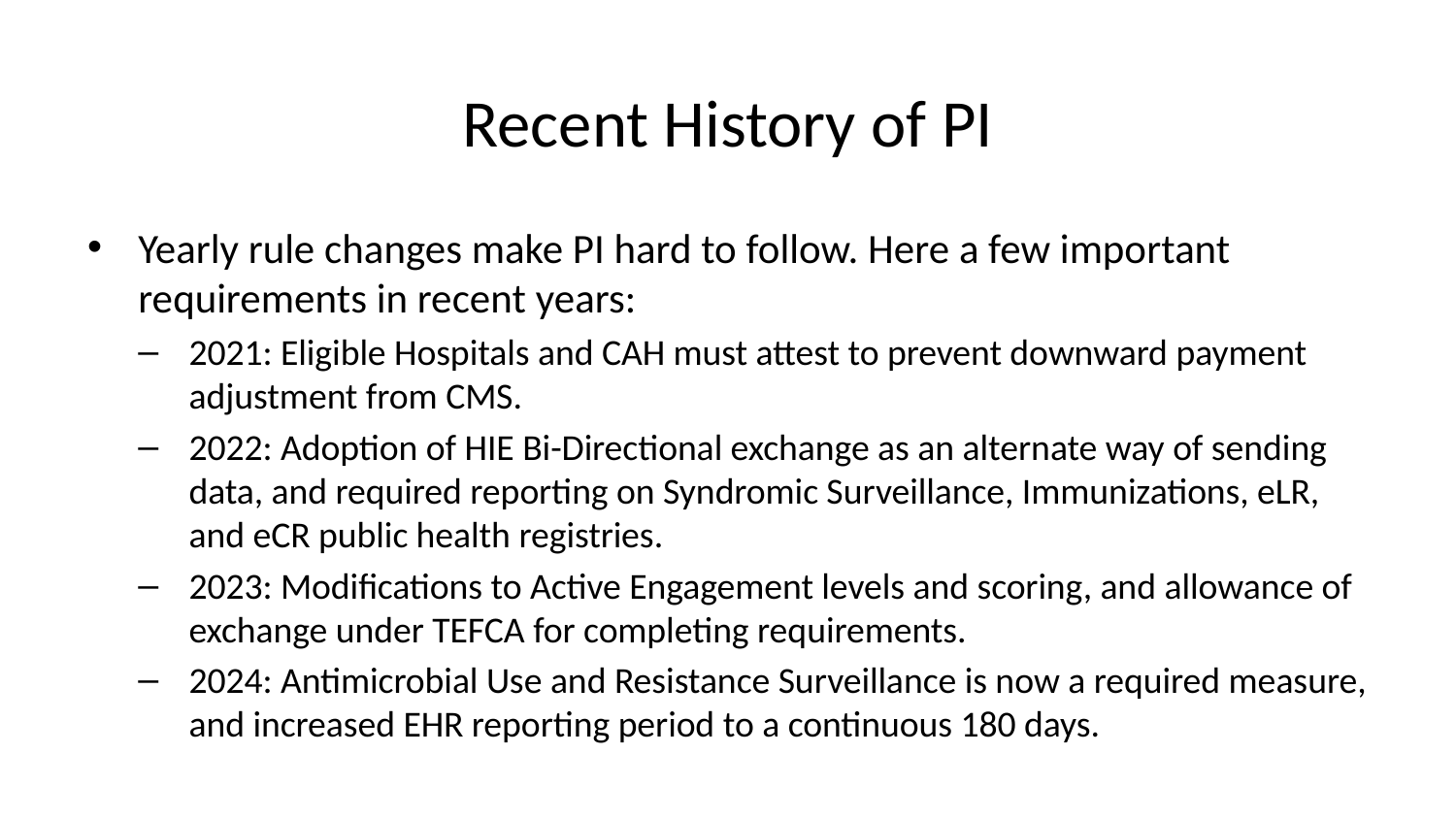

# Recent History of PI
Yearly rule changes make PI hard to follow. Here a few important requirements in recent years:
2021: Eligible Hospitals and CAH must attest to prevent downward payment adjustment from CMS.
2022: Adoption of HIE Bi-Directional exchange as an alternate way of sending data, and required reporting on Syndromic Surveillance, Immunizations, eLR, and eCR public health registries.
2023: Modifications to Active Engagement levels and scoring, and allowance of exchange under TEFCA for completing requirements.
2024: Antimicrobial Use and Resistance Surveillance is now a required measure, and increased EHR reporting period to a continuous 180 days.